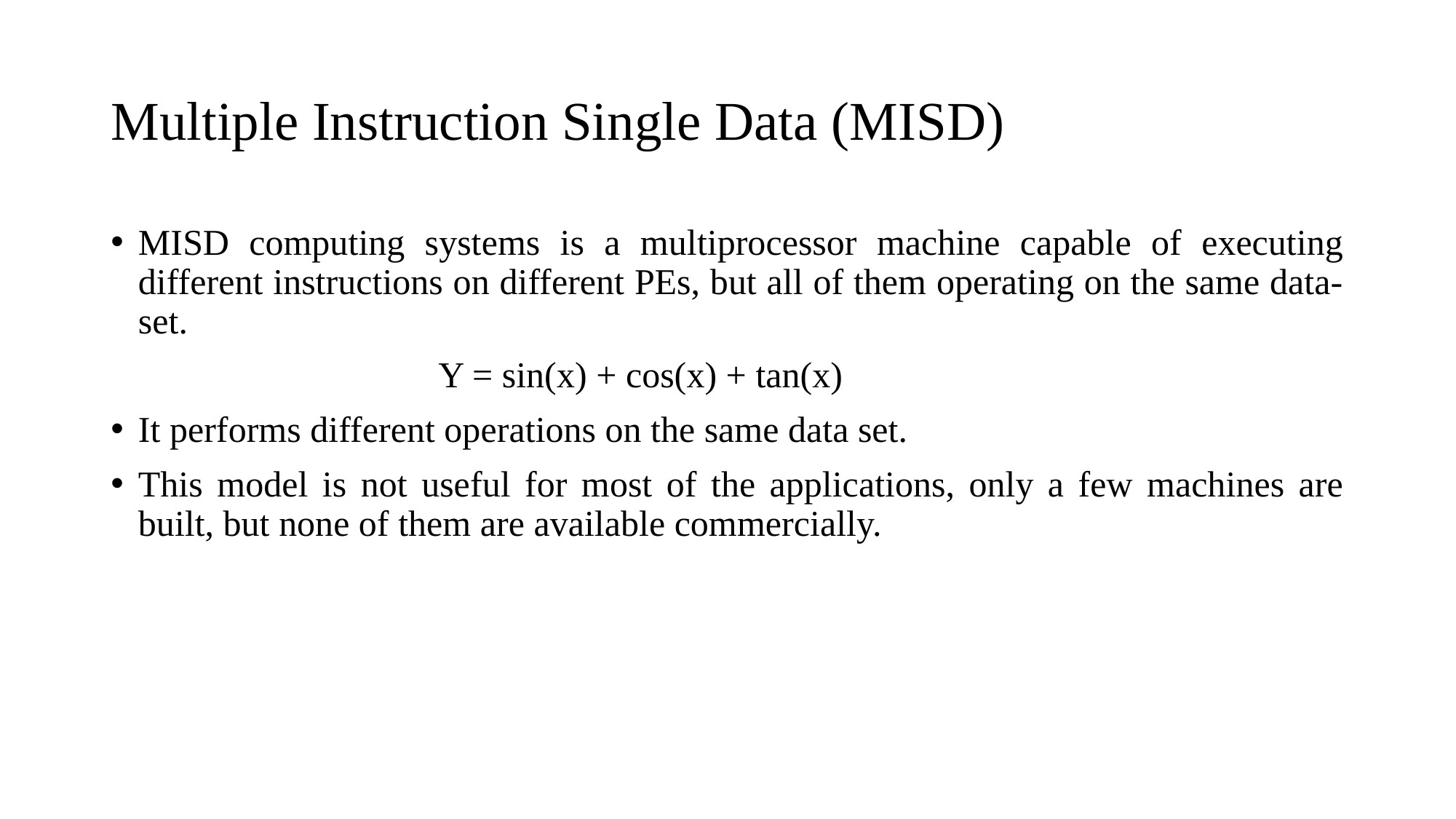

# Multiple Instruction Single Data (MISD)
MISD computing systems is a multiprocessor machine capable of executing different instructions on different PEs, but all of them operating on the same data-set.
			Y = sin(x) + cos(x) + tan(x)
It performs different operations on the same data set.
This model is not useful for most of the applications, only a few machines are built, but none of them are available commercially.